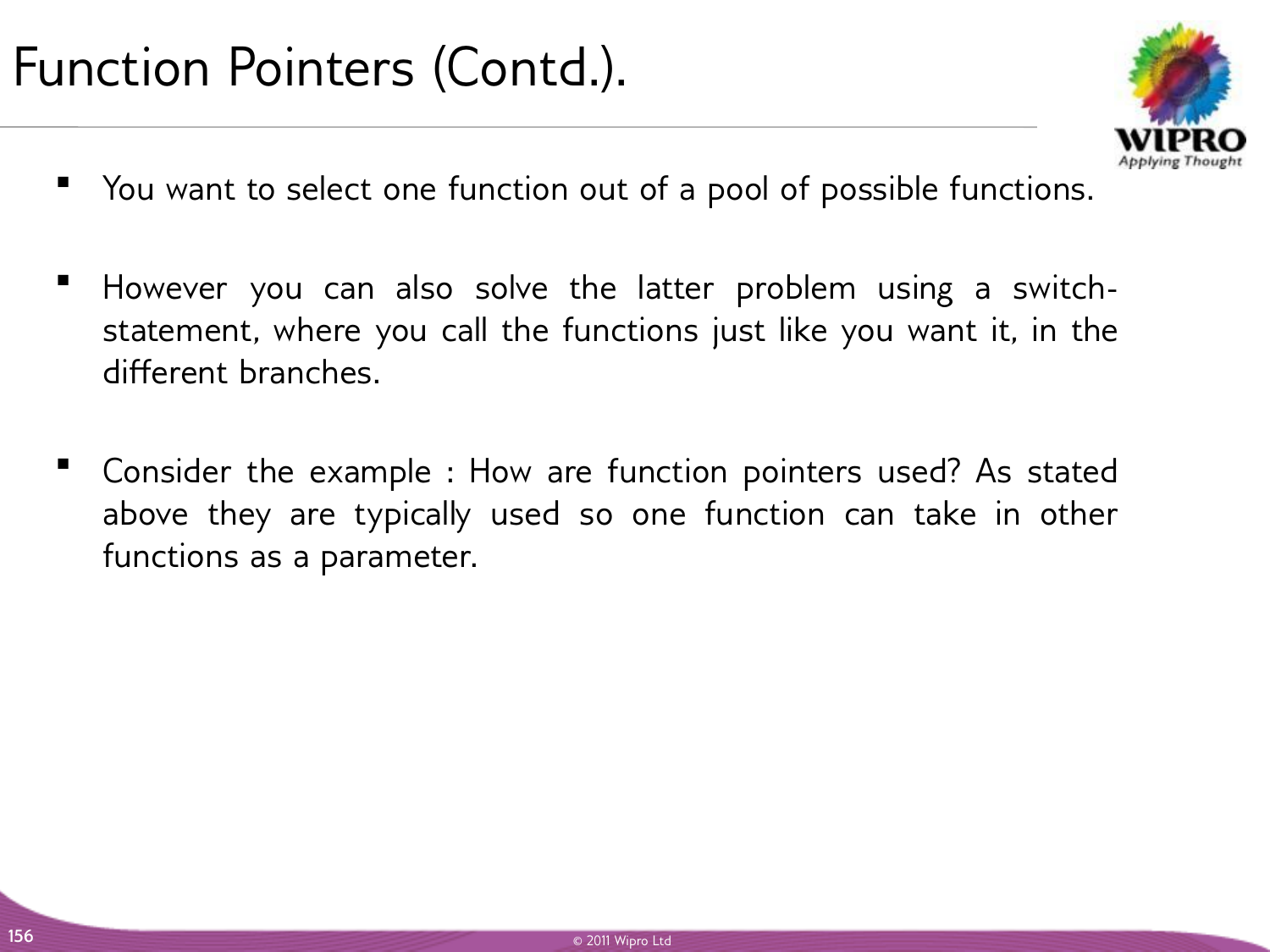

Function Pointers (Contd.).
You want to select one function out of a pool of possible functions.

However you can also solve the latter problem using a switch-statement, where you call the functions just like you want it, in the different branches.

Consider the example : How are function pointers used? As stated above they are typically used so one function can take in other functions as a parameter.